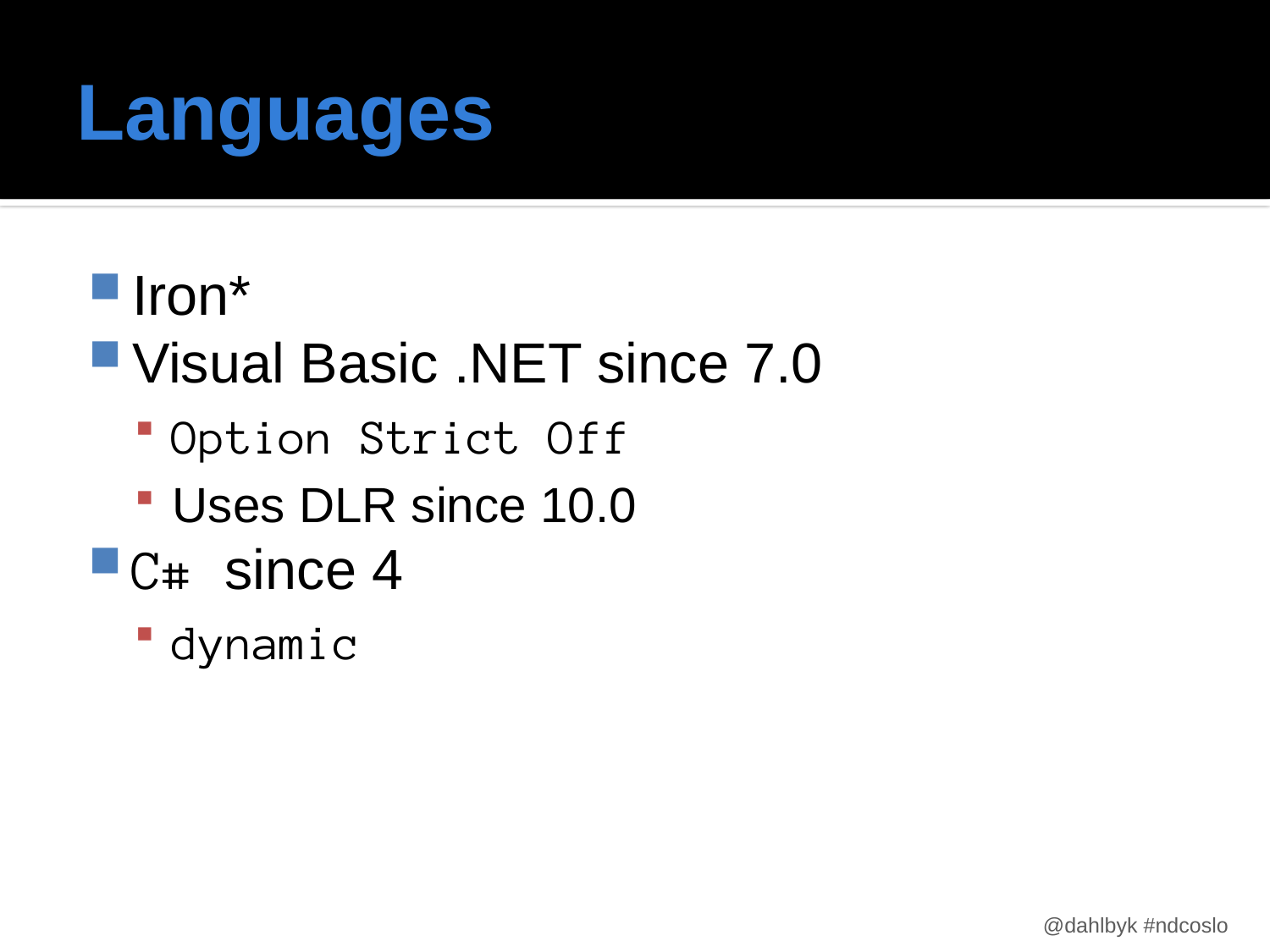

# Languages
Iron*
Visual Basic .NET since 7.0
Option Strict Off
Uses DLR since 10.0
C# since 4
dynamic

@dahlbyk #ndcoslo